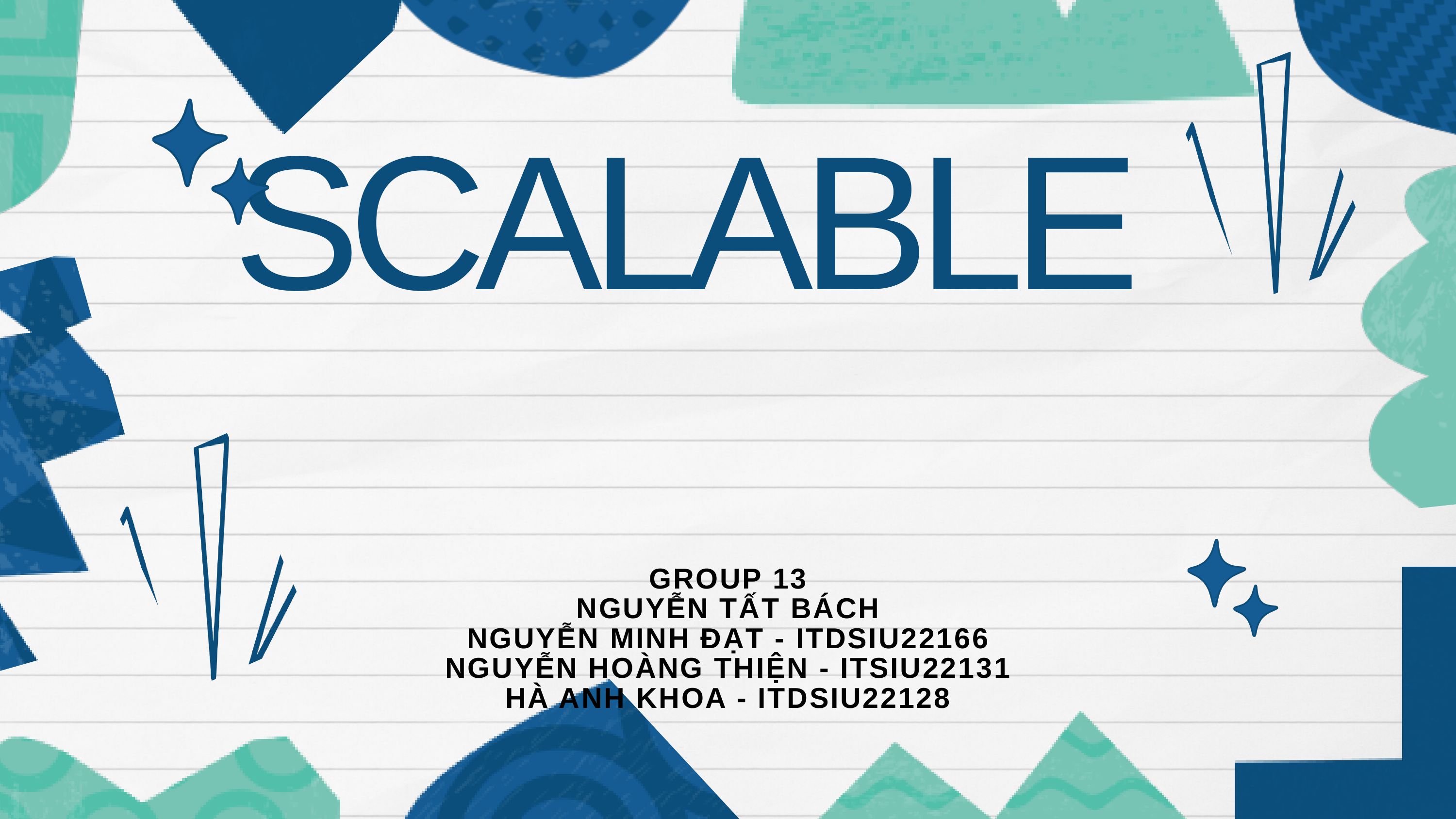

SCALABLE

GROUP 13
NGUYỄN TẤT BÁCH
NGUYỄN MINH ĐẠT - ITDSIU22166
NGUYỄN HOÀNG THIỆN - ITSIU22131
HÀ ANH KHOA - ITDSIU22128